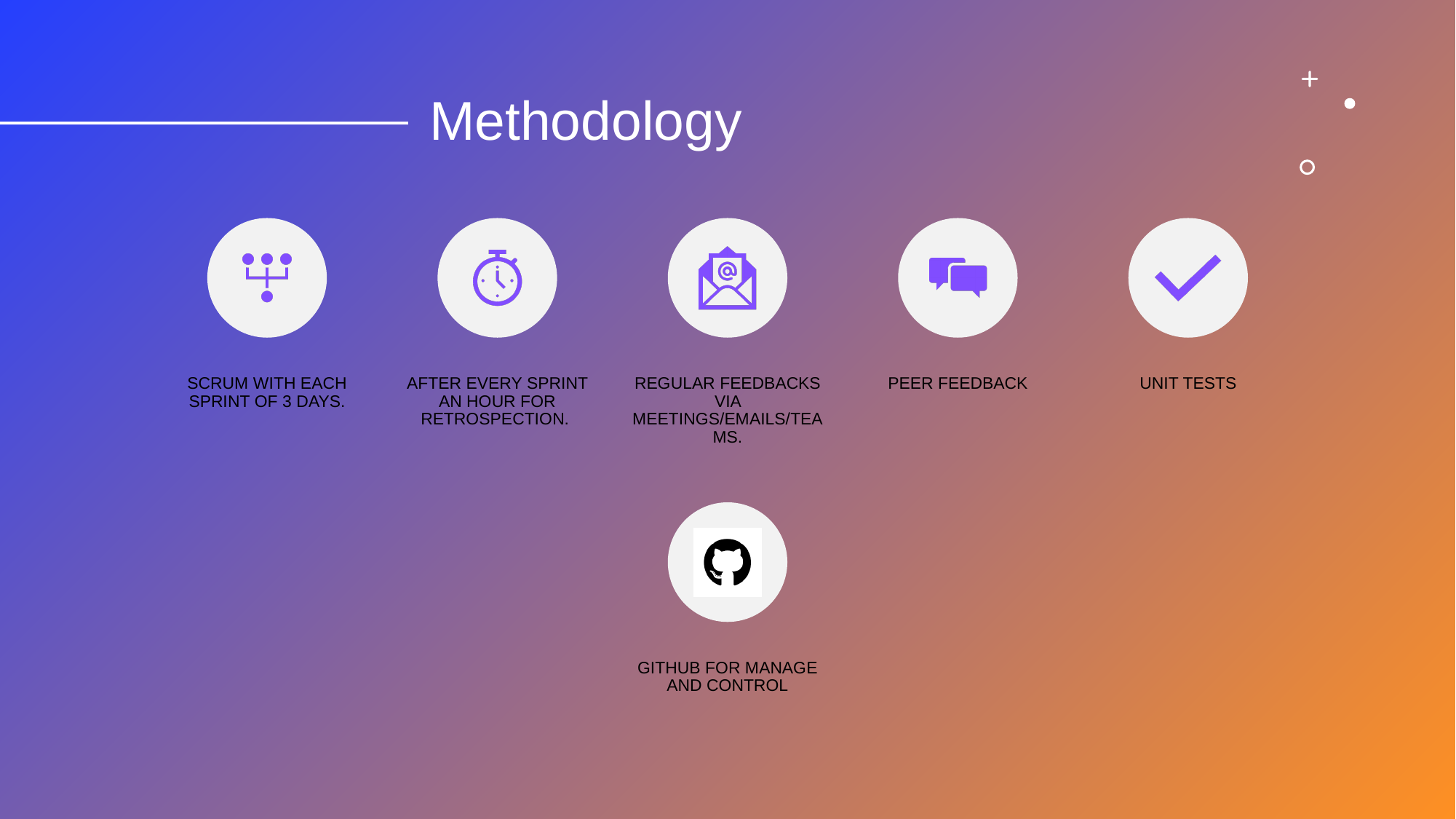

# Methodology

Scrum with each sprint of 3 days.
After every sprint an hour for retrospection.
Regular feedbacks via meetings/emails/teams.
Peer feedback
Unit tests
GitHub FOR MANAGE AND control